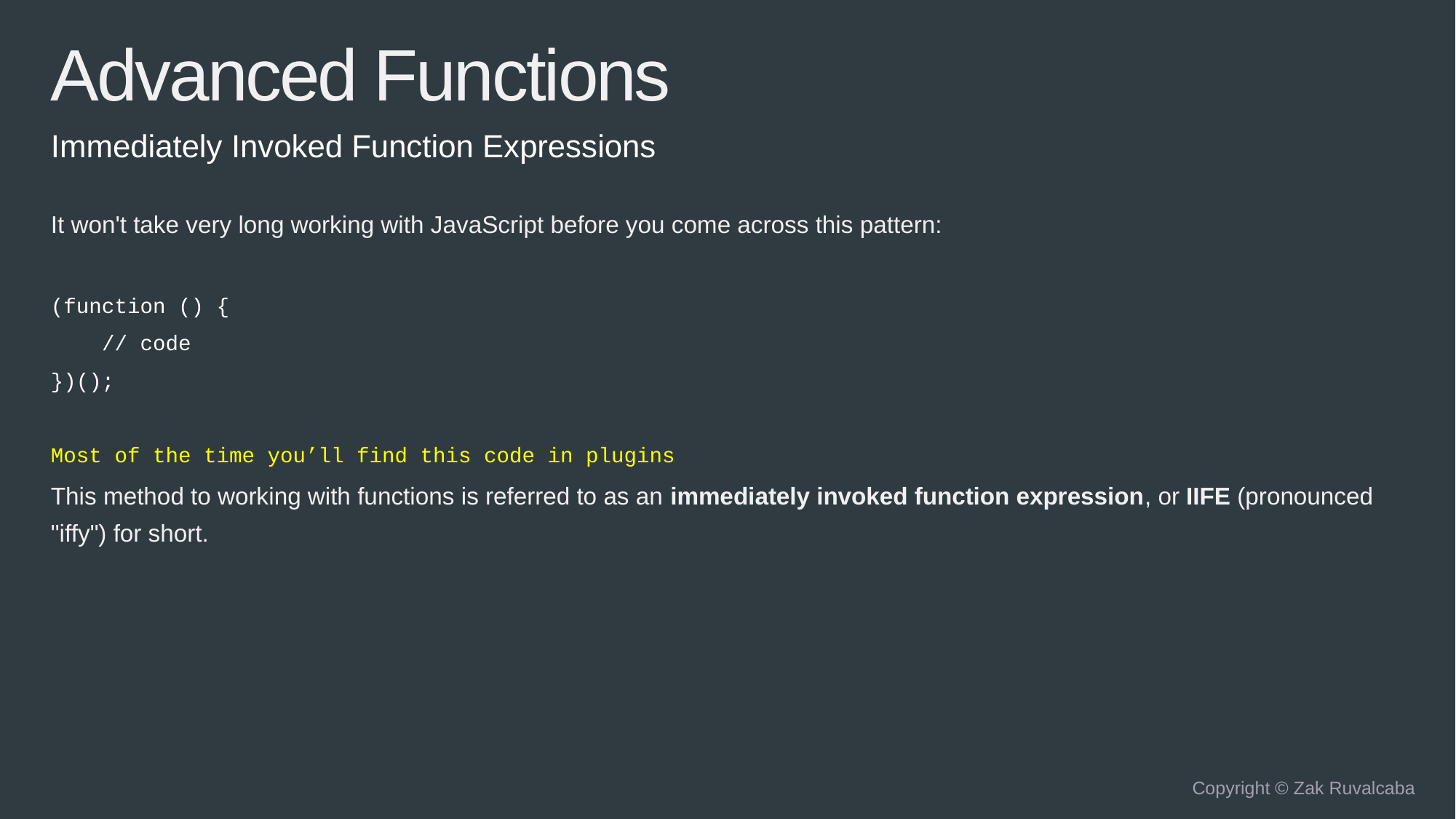

# Advanced Functions
Immediately Invoked Function Expressions
It won't take very long working with JavaScript before you come across this pattern:

(function () {
    // code
})();

Most of the time you’ll find this code in plugins
This method to working with functions is referred to as an immediately invoked function expression, or IIFE (pronounced "iffy") for short.